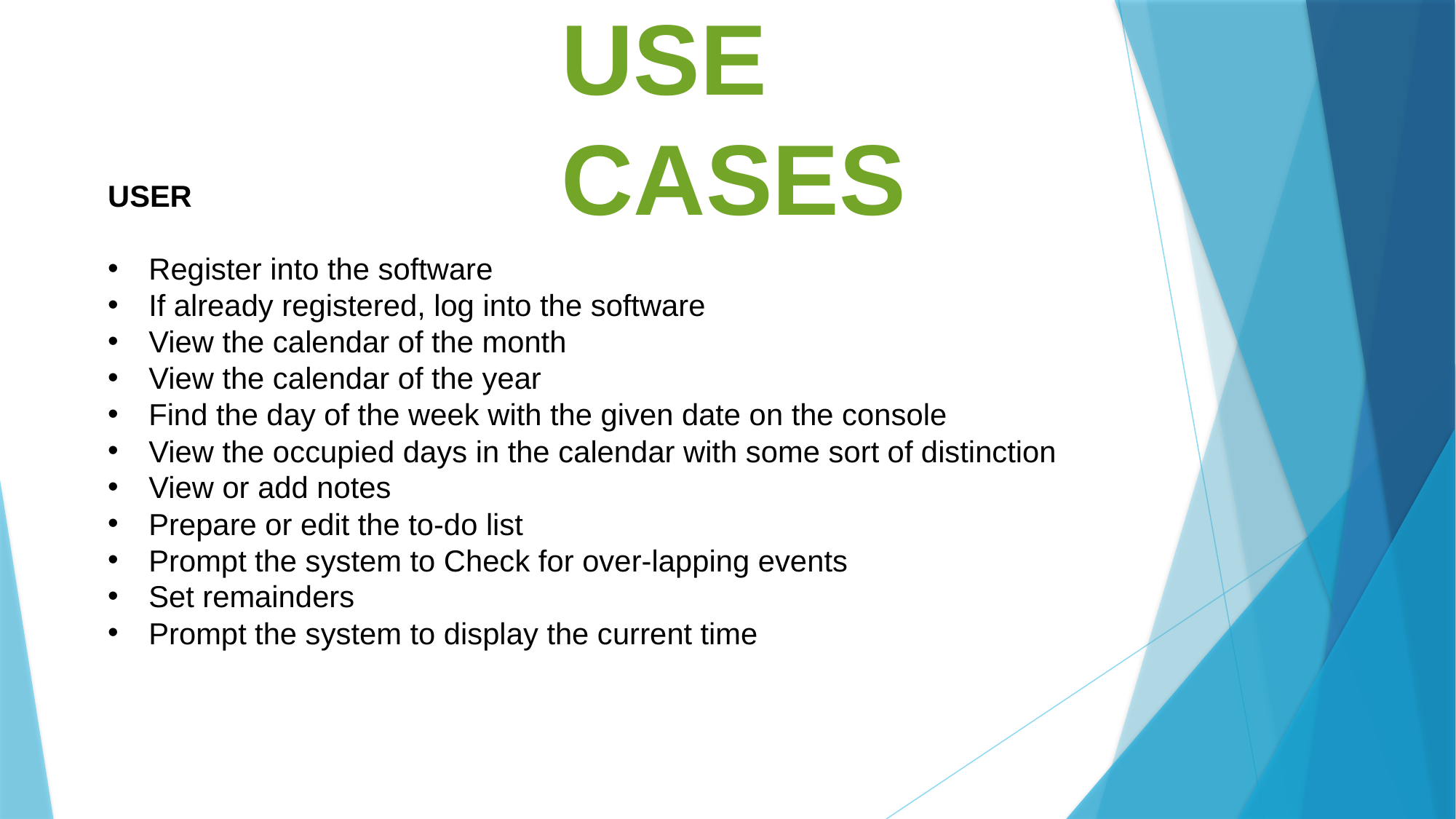

USE CASES
USER

Register into the software
If already registered, log into the software
View the calendar of the month
View the calendar of the year
Find the day of the week with the given date on the console
View the occupied days in the calendar with some sort of distinction
View or add notes
Prepare or edit the to-do list
Prompt the system to Check for over-lapping events
Set remainders
Prompt the system to display the current time